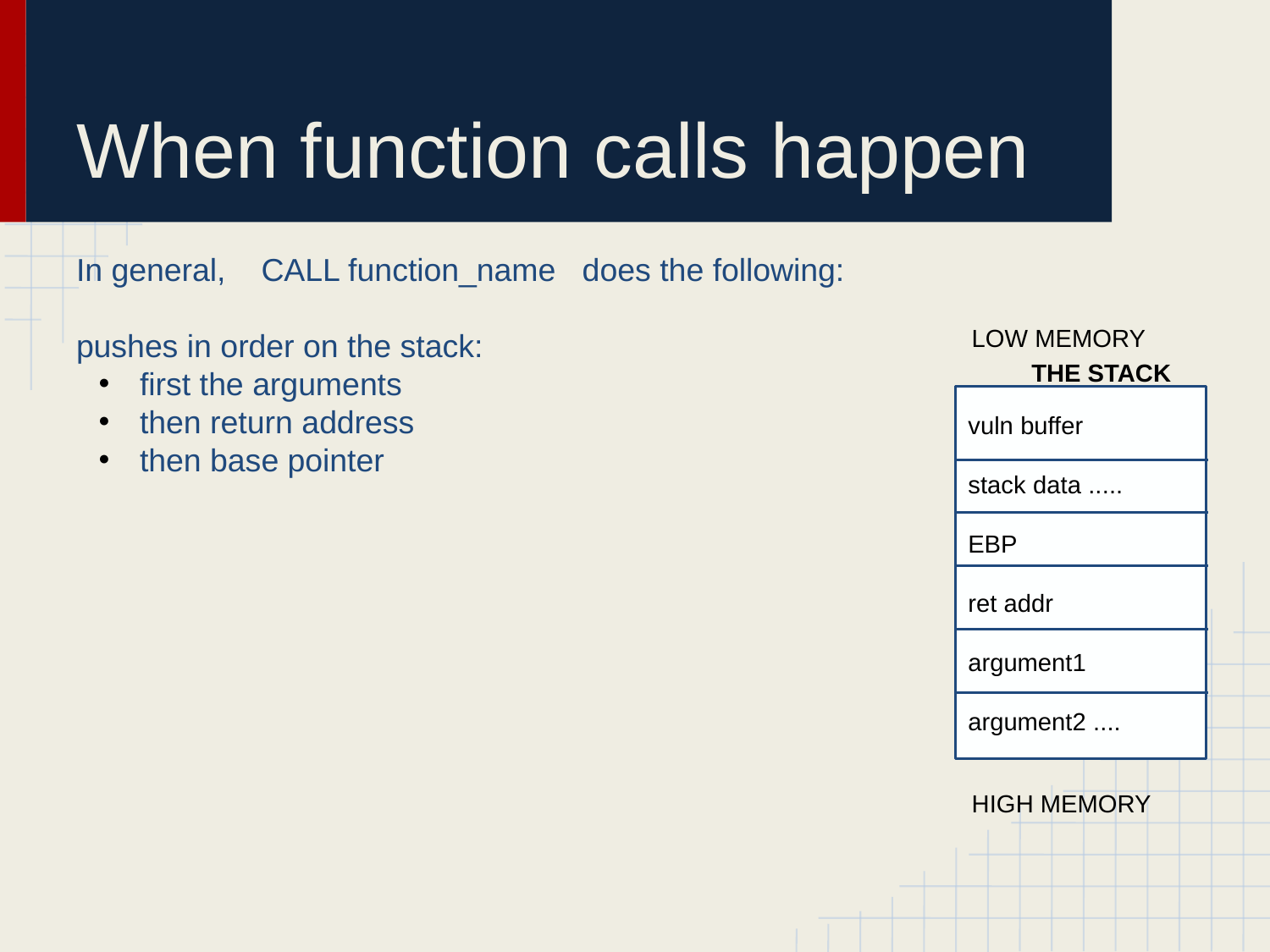

# When function calls happen
In general,    CALL function_name   does the following:

pushes in order on the stack:
first the arguments
then return address
then base pointer

LOW MEMORY
THE STACK

vuln buffer

stack data .....

EBP

ret addr

argument1

argument2 ....

HIGH MEMORY